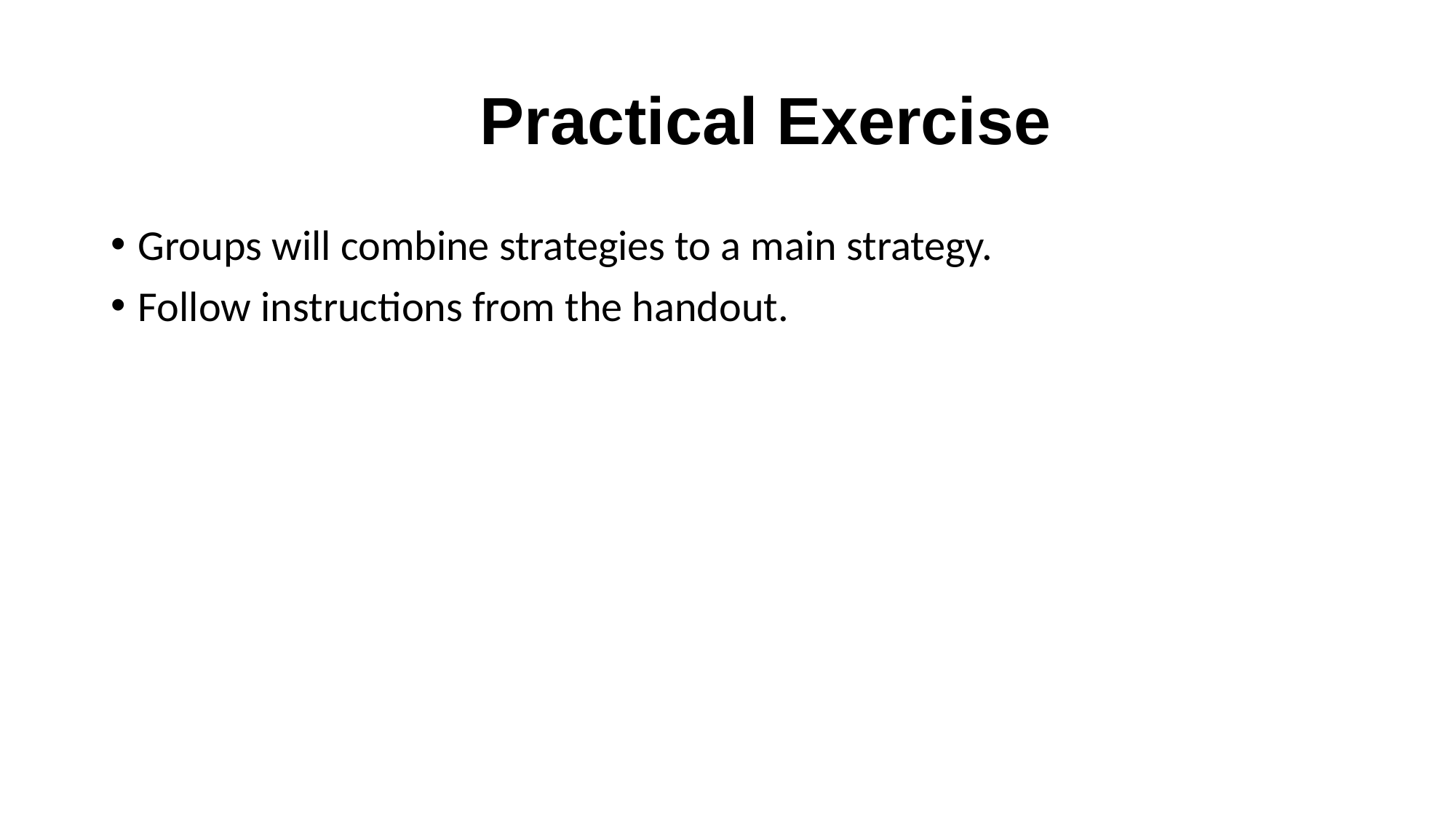

# Practical Exercise
Groups will combine strategies to a main strategy.
Follow instructions from the handout.